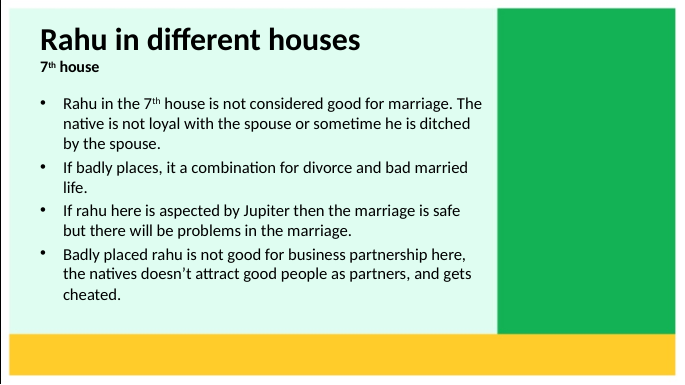

# Rahu in different houses 7th house
Rahu in the 7th house is not considered good for marriage. The native is not loyal with the spouse or sometime he is ditched by the spouse.
If badly places, it a combination for divorce and bad married life.
If rahu here is aspected by Jupiter then the marriage is safe but there will be problems in the marriage.
Badly placed rahu is not good for business partnership here, the natives doesn’t attract good people as partners, and gets cheated.